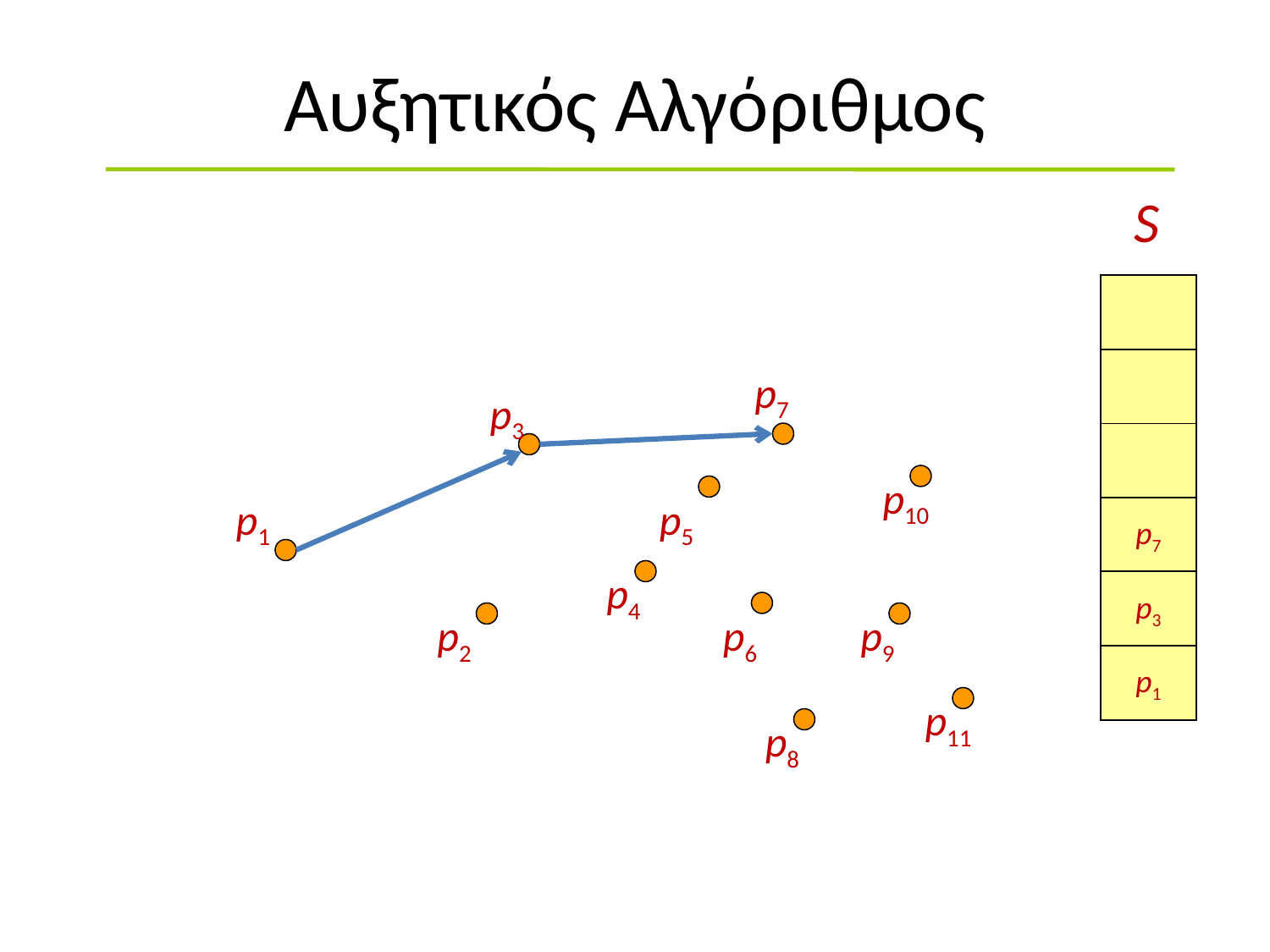

# Αυξητικός Αλγόριθμος

S

p7
p3

p10

p1
p5
p7

p4

p3

p2

p6
p9

p1
p11

p8